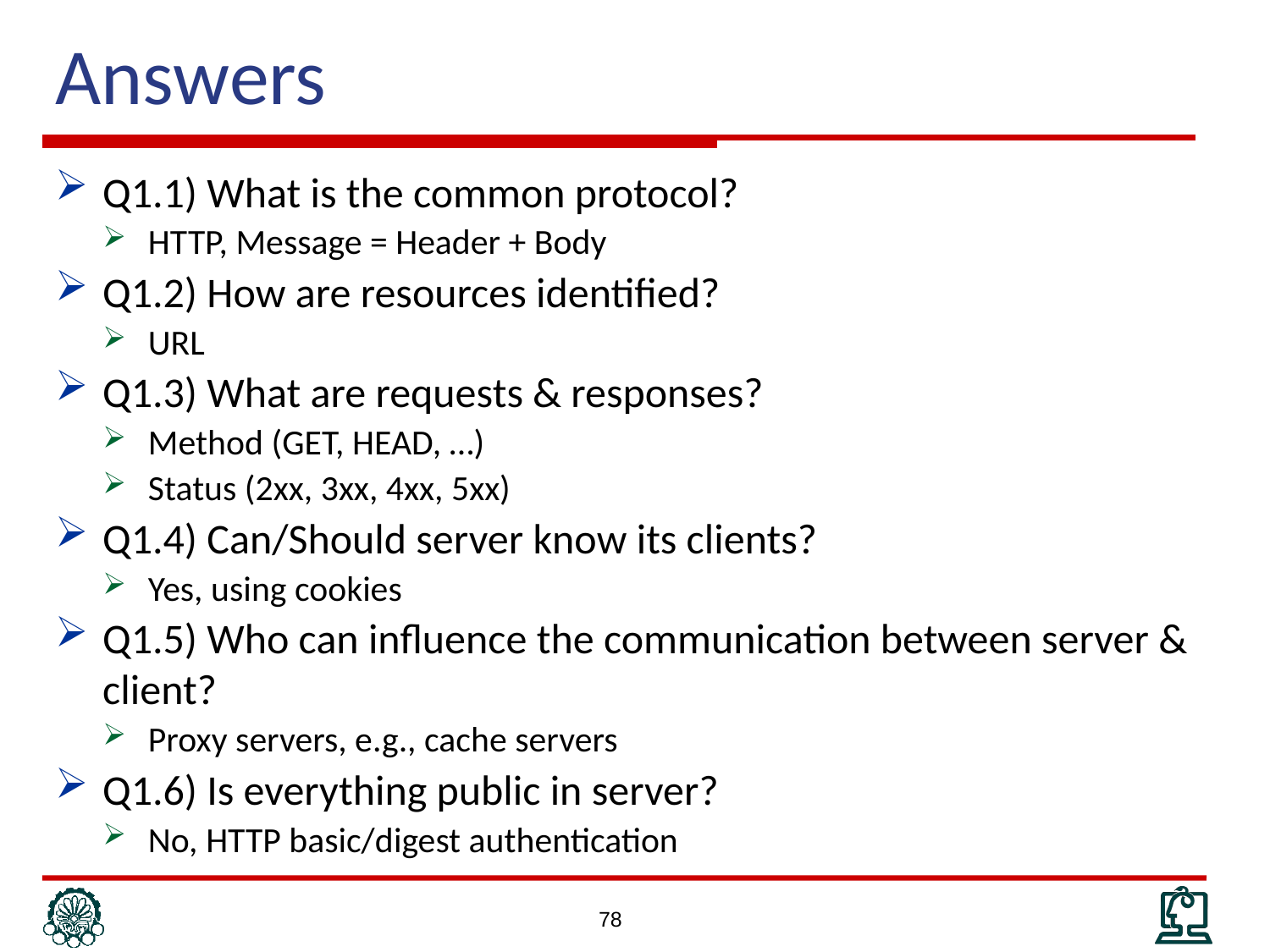

# Answers
Q1.1) What is the common protocol?
HTTP, Message = Header + Body
Q1.2) How are resources identified?
URL
Q1.3) What are requests & responses?
Method (GET, HEAD, …)
Status (2xx, 3xx, 4xx, 5xx)
Q1.4) Can/Should server know its clients?
Yes, using cookies
Q1.5) Who can influence the communication between server & client?
Proxy servers, e.g., cache servers
Q1.6) Is everything public in server?
No, HTTP basic/digest authentication

78